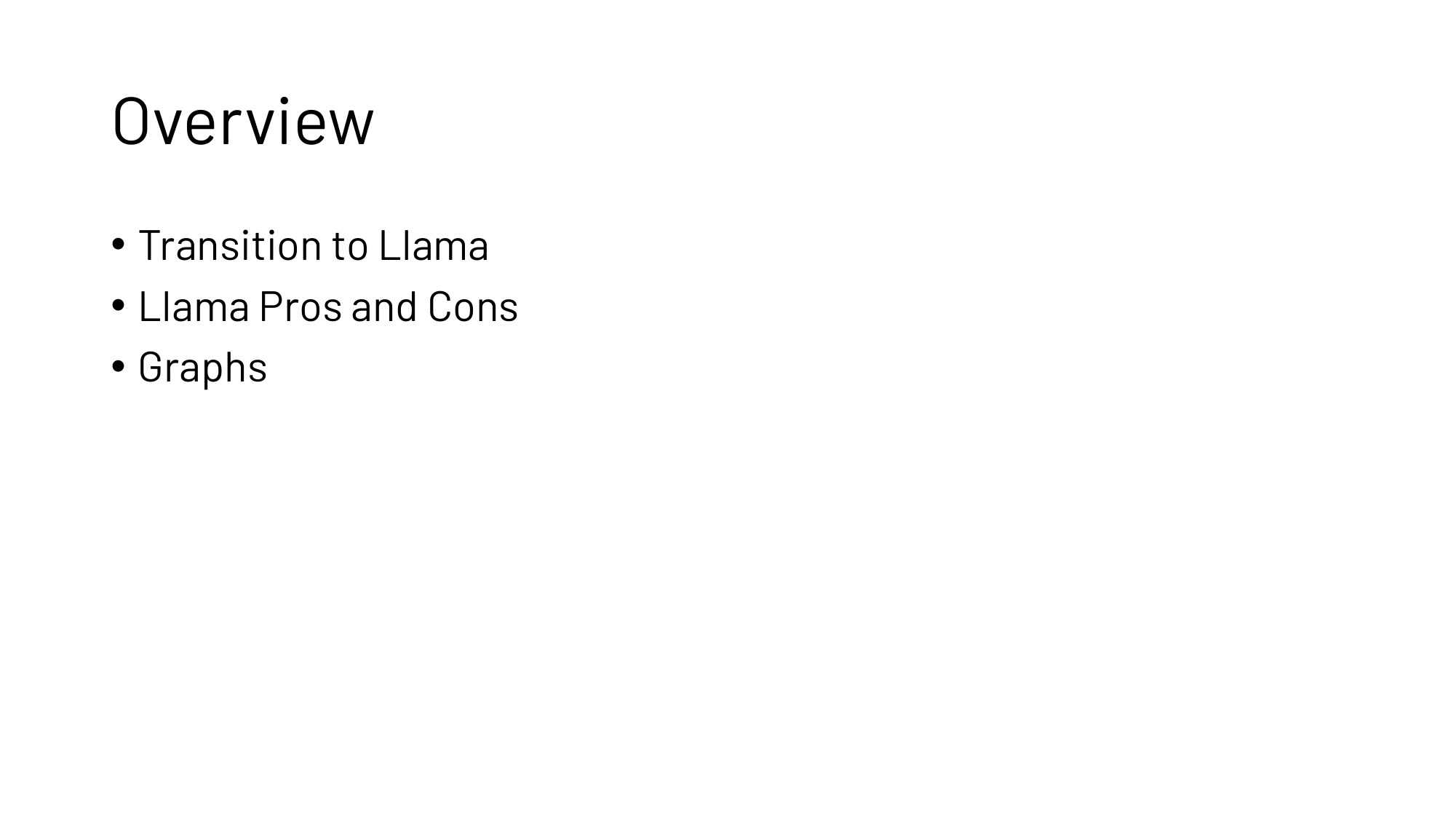

# Overview
Transition to Llama
Llama Pros and Cons
Graphs